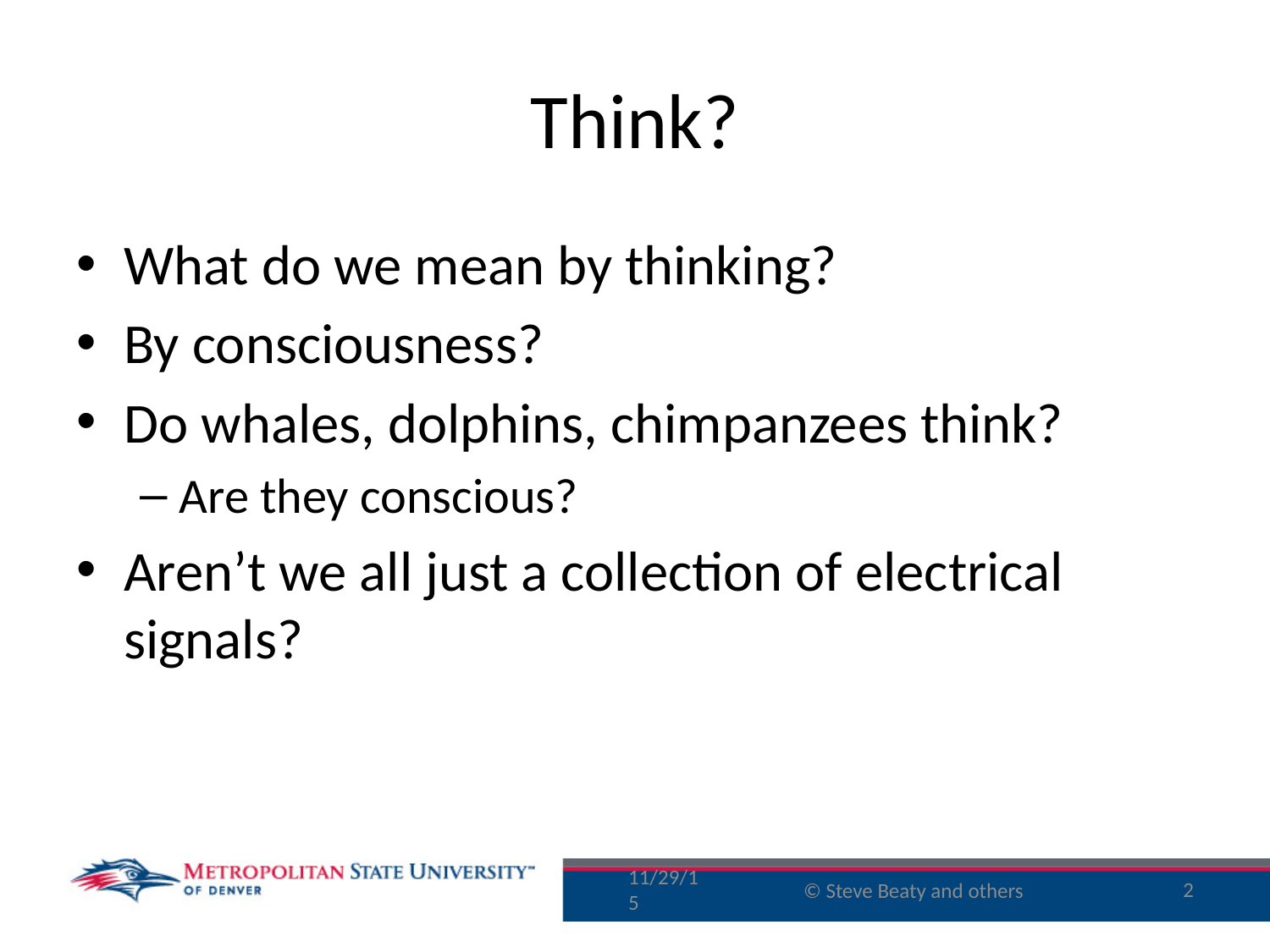

# Think?
What do we mean by thinking?
By consciousness?
Do whales, dolphins, chimpanzees think?
Are they conscious?
Aren’t we all just a collection of electrical signals?
11/29/15
2
© Steve Beaty and others